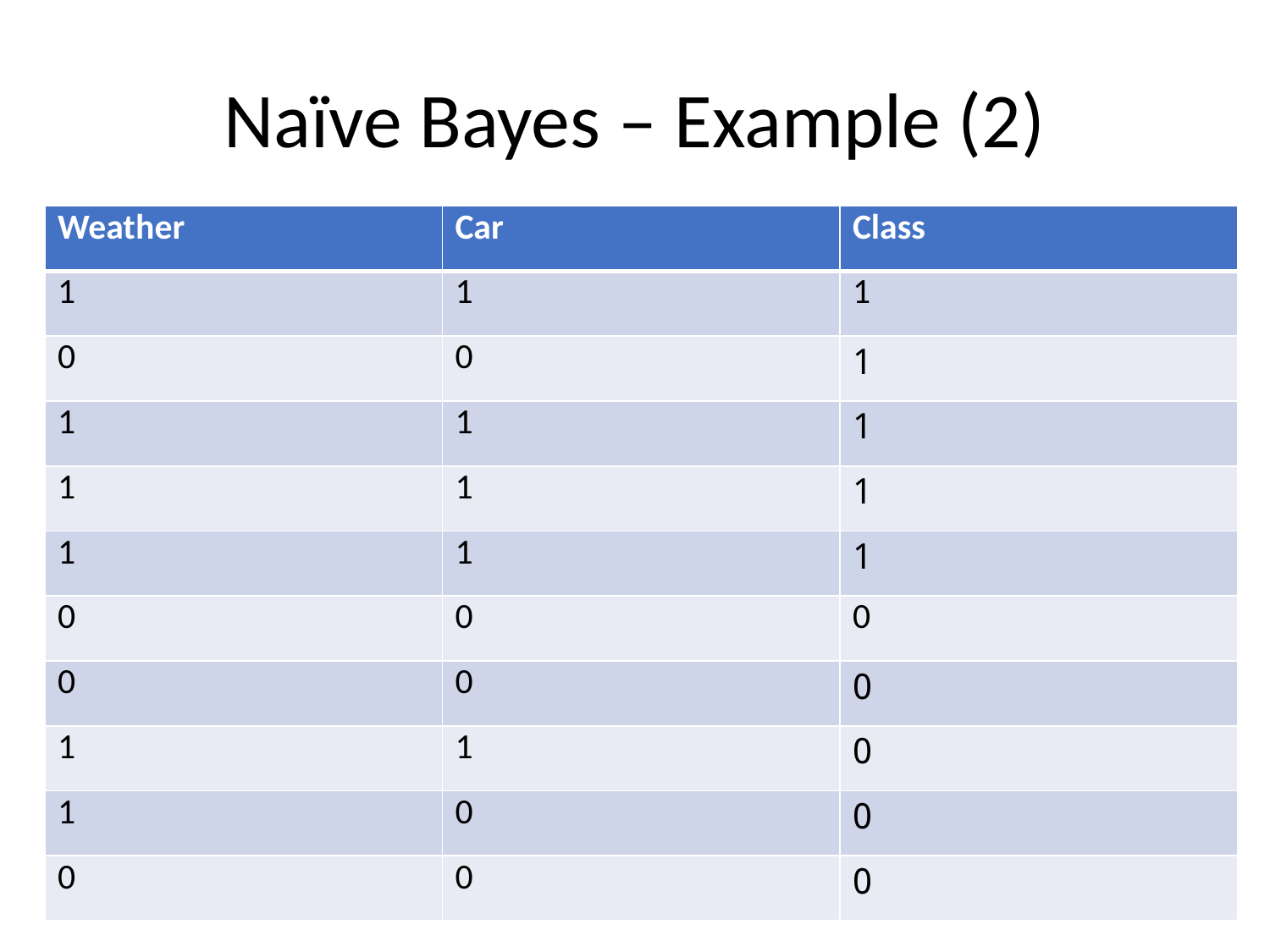

Naïve Bayes – Example (2)
| Weather | Car | Class |
| --- | --- | --- |
| 1 | 1 | 1 |
| 0 | 0 | 1 |
| 1 | 1 | 1 |
| 1 | 1 | 1 |
| 1 | 1 | 1 |
| 0 | 0 | 0 |
| 0 | 0 | 0 |
| 1 | 1 | 0 |
| 1 | 0 | 0 |
| 0 | 0 | 0 |